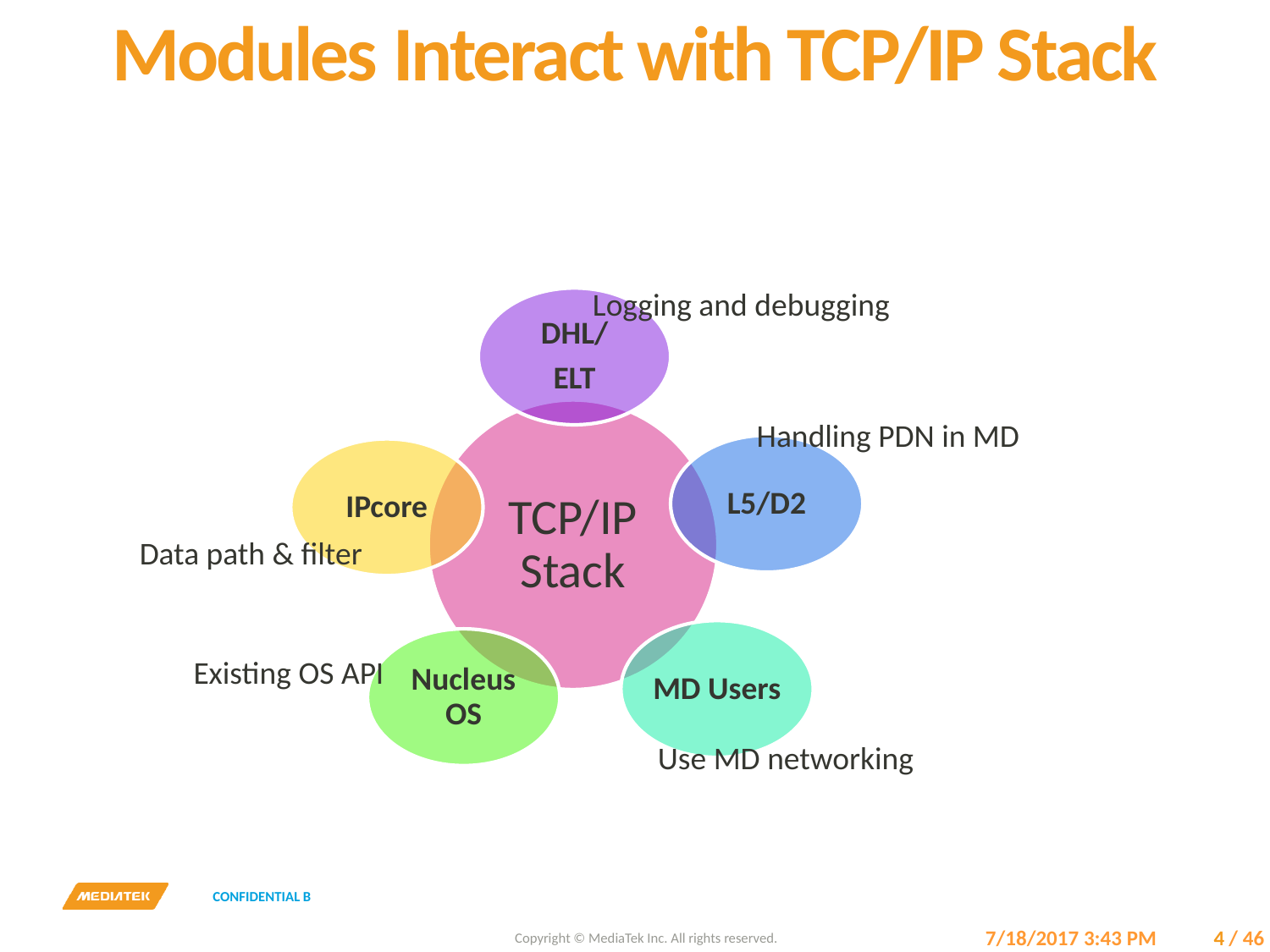

# Modules Interact with TCP/IP Stack
TCP/IP Stack
DHL/
ELT
L5/D2
MD Users
Nucleus OS
IPcore
Logging and debugging
Handling PDN in MD
Data path & filter
Existing OS API
Use MD networking
7/18/2017 3:43 PM
4
/ 46